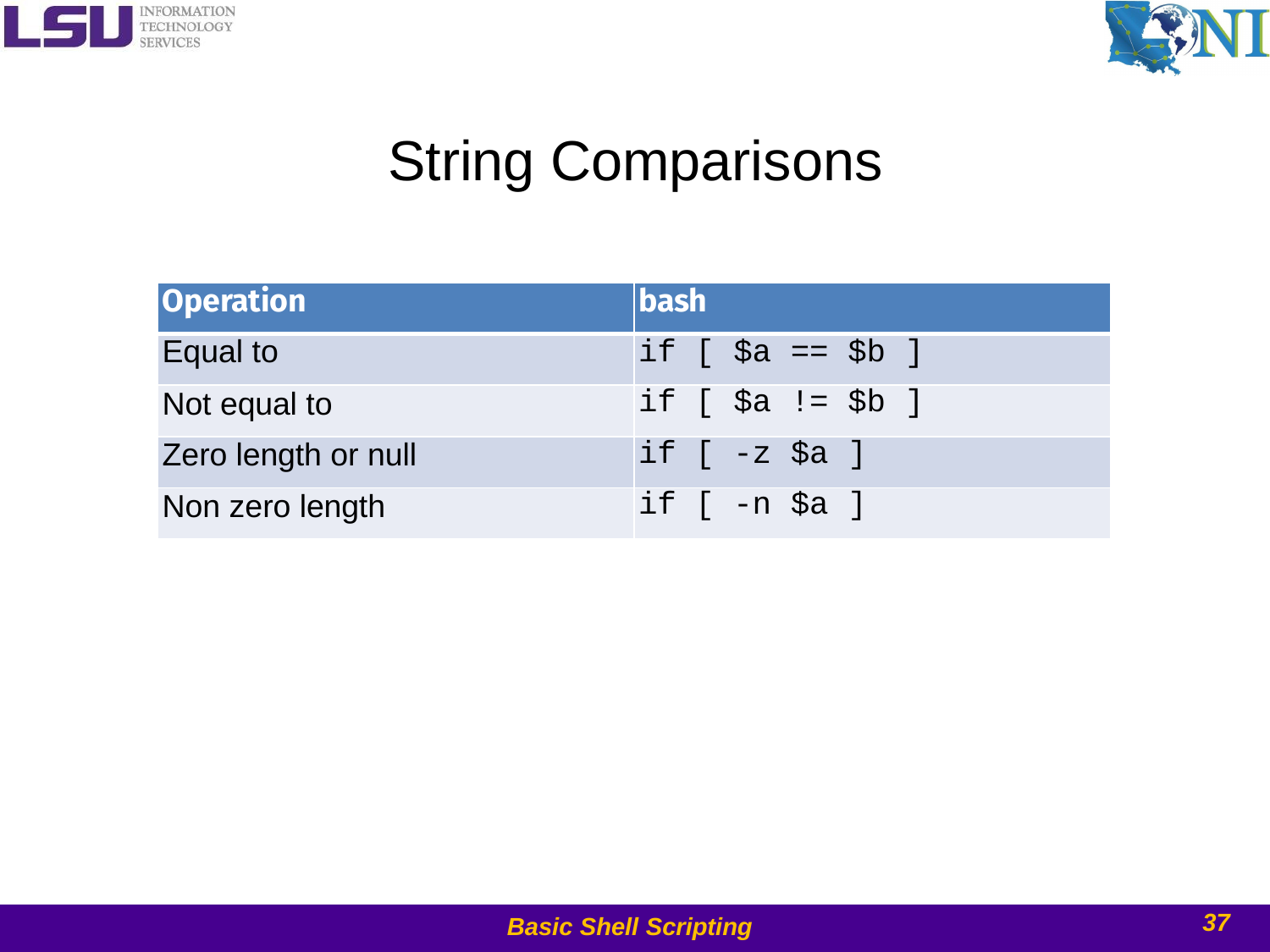

# String Comparisons
| Operation | bash |
| --- | --- |
| Equal to | if [ $a == $b ] |
| Not equal to | if [ $a != $b ] |
| Zero length or null | if [ -z $a ] |
| Non zero length | if [ -n $a ] |
37
Basic Shell Scripting